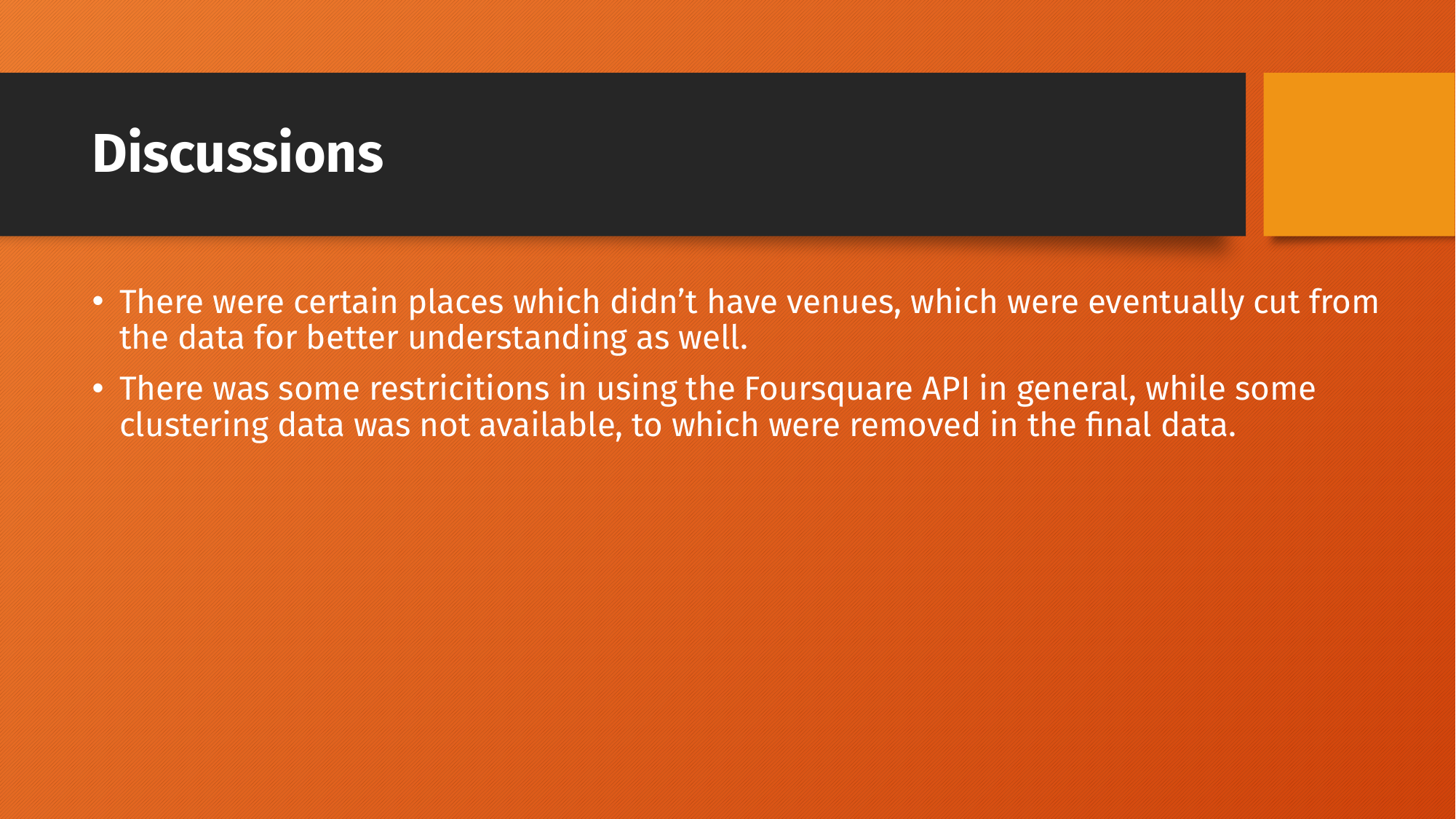

# Discussions
There were certain places which didn’t have venues, which were eventually cut from the data for better understanding as well.
There was some restricitions in using the Foursquare API in general, while some clustering data was not available, to which were removed in the final data.